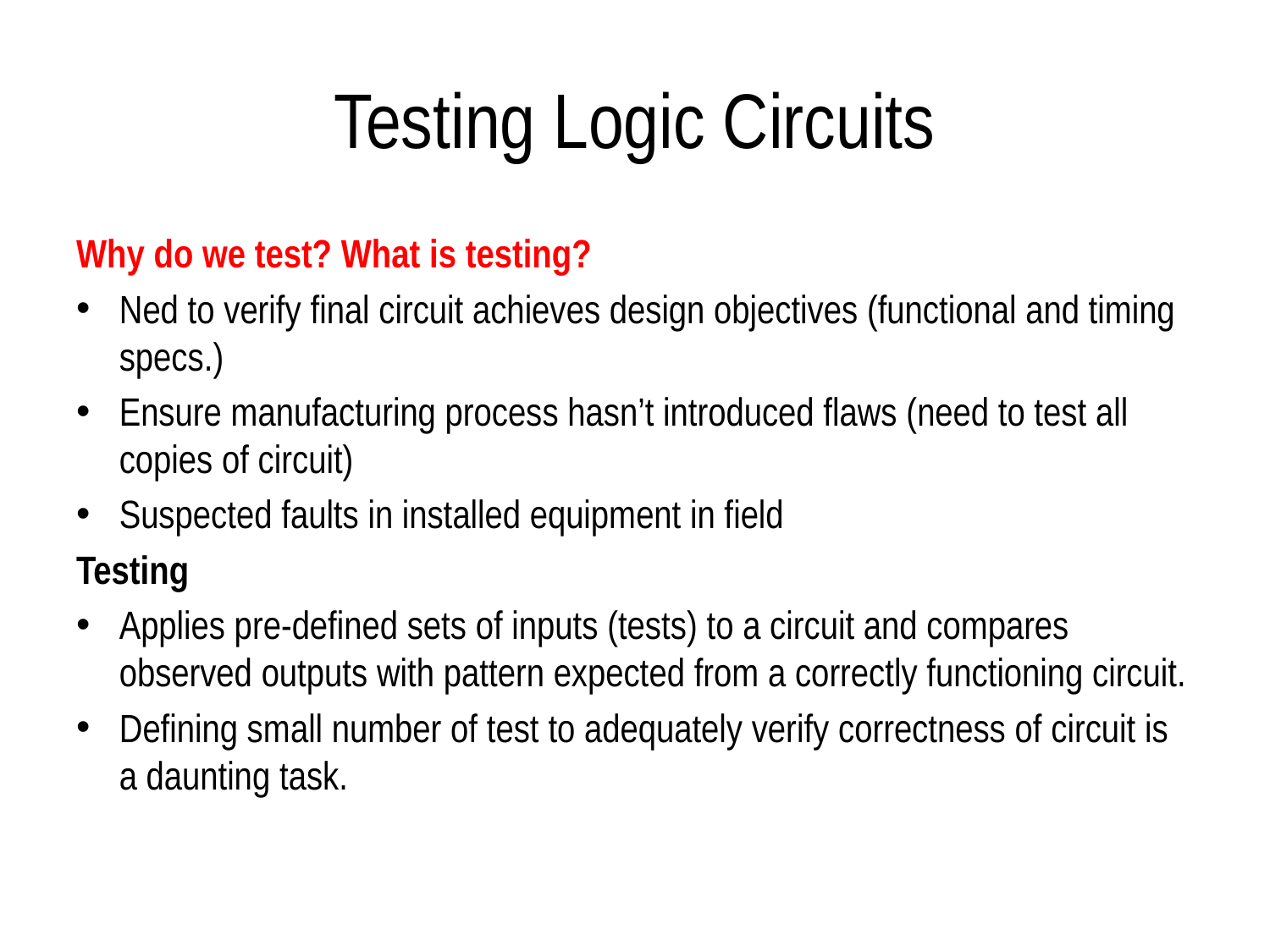

# Testing Logic Circuits
Why do we test? What is testing?
Ned to verify final circuit achieves design objectives (functional and timing specs.)
Ensure manufacturing process hasn’t introduced flaws (need to test all copies of circuit)
Suspected faults in installed equipment in field
Testing
Applies pre-defined sets of inputs (tests) to a circuit and compares observed outputs with pattern expected from a correctly functioning circuit.
Defining small number of test to adequately verify correctness of circuit is a daunting task.